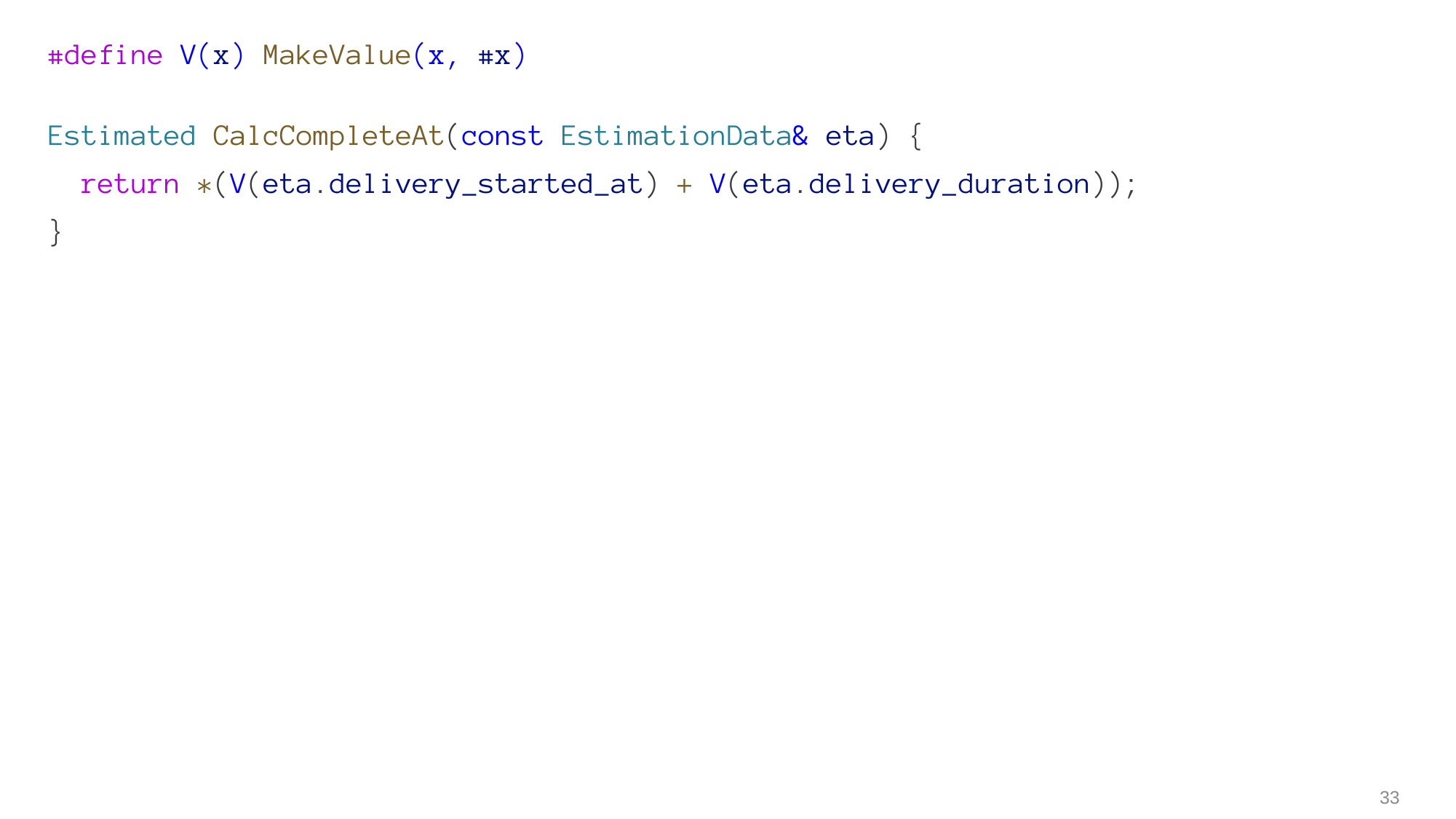

#define V(x) MakeValue(x, #x)
Estimated CalcCompleteAt(const EstimationData& eta) {
  return *(V(eta.delivery_started_at) + V(eta.delivery_duration));
}

33